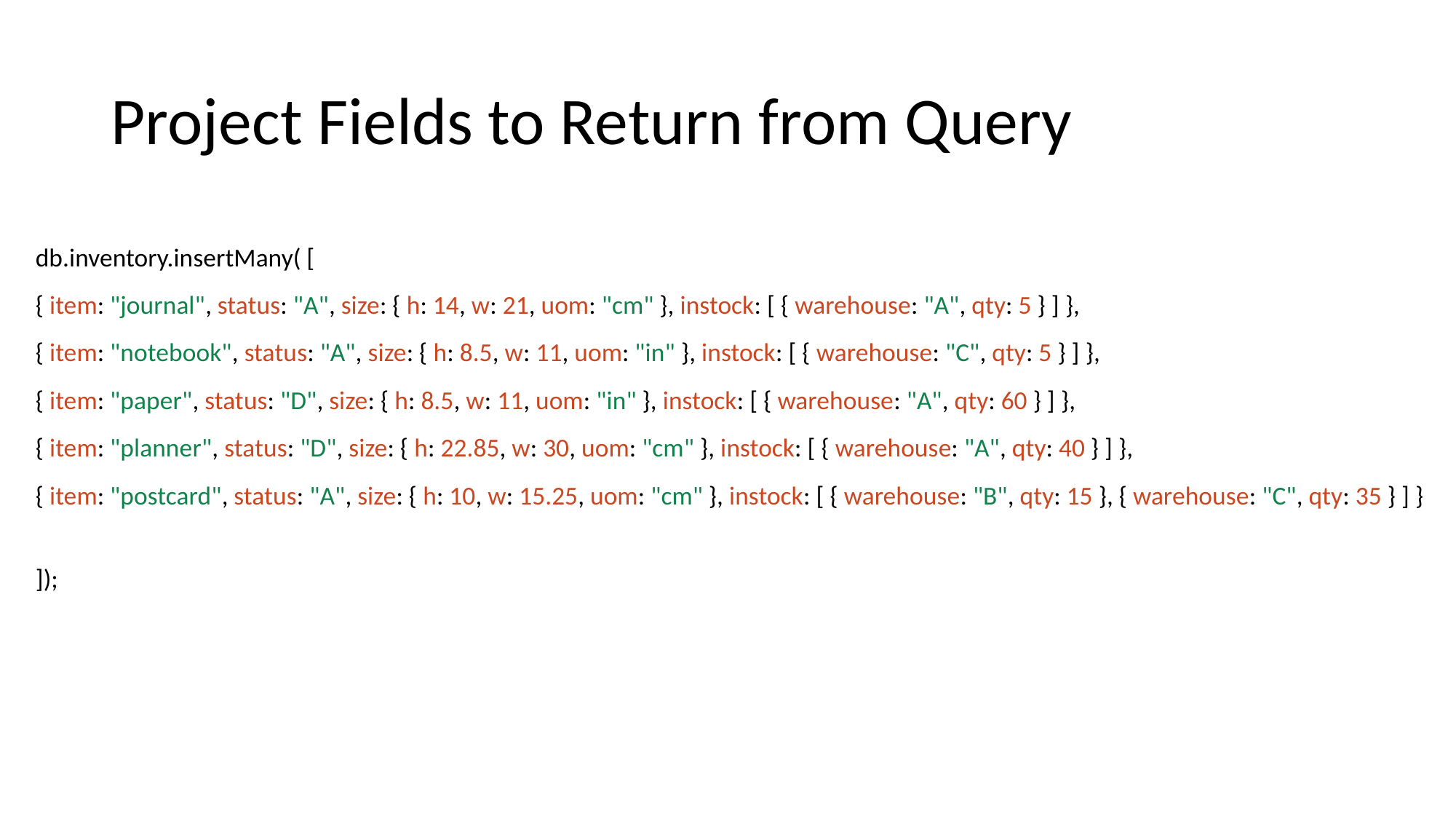

# Project Fields to Return from Query
| db.inventory.insertMany( [ |
| --- |
| { item: "journal", status: "A", size: { h: 14, w: 21, uom: "cm" }, instock: [ { warehouse: "A", qty: 5 } ] }, |
| { item: "notebook", status: "A", size: { h: 8.5, w: 11, uom: "in" }, instock: [ { warehouse: "C", qty: 5 } ] }, |
| { item: "paper", status: "D", size: { h: 8.5, w: 11, uom: "in" }, instock: [ { warehouse: "A", qty: 60 } ] }, |
| { item: "planner", status: "D", size: { h: 22.85, w: 30, uom: "cm" }, instock: [ { warehouse: "A", qty: 40 } ] }, |
| { item: "postcard", status: "A", size: { h: 10, w: 15.25, uom: "cm" }, instock: [ { warehouse: "B", qty: 15 }, { warehouse: "C", qty: 35 } ] } |
| ]); |